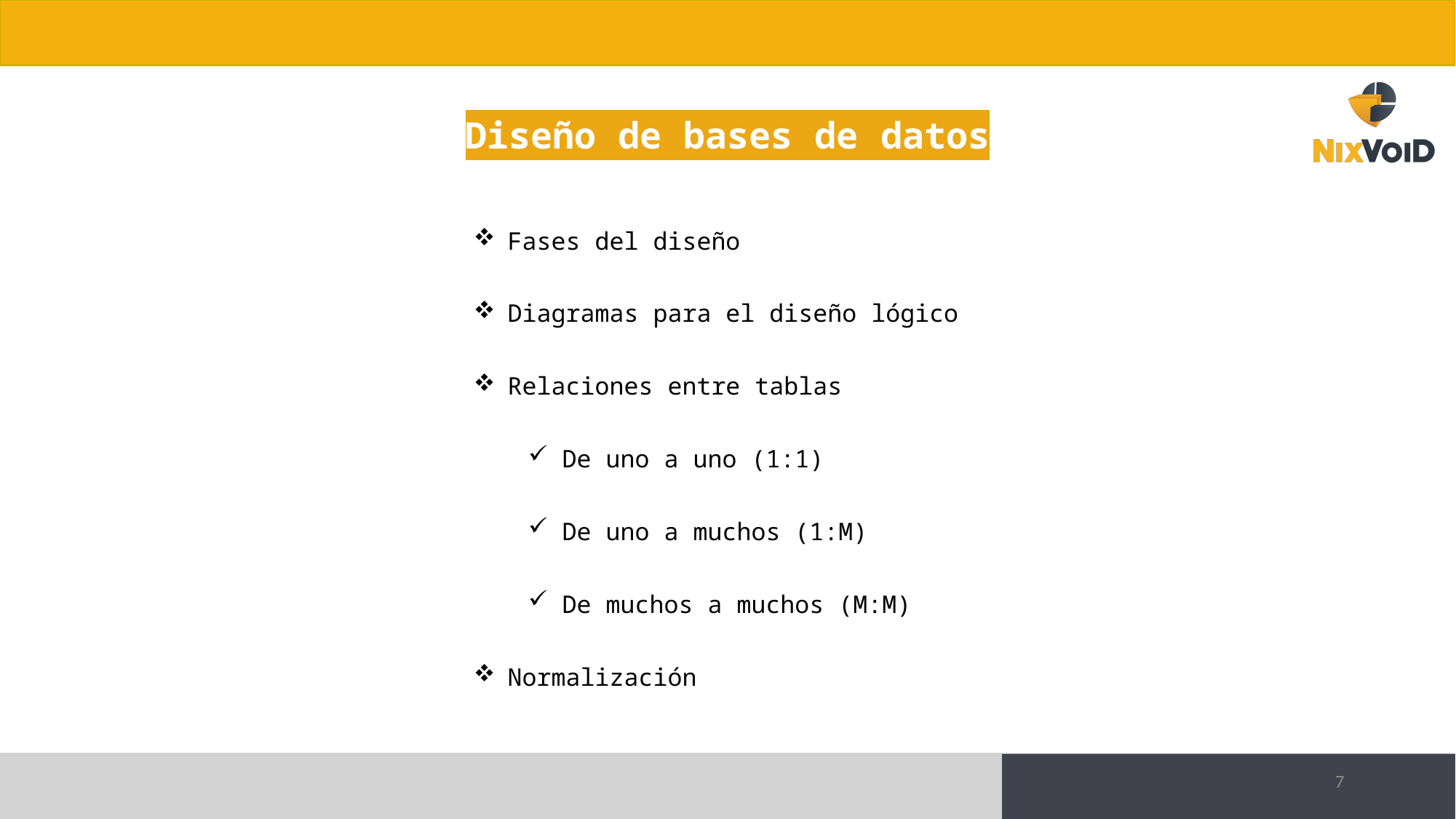

Diseño de bases de datos
Fases del diseño
Diagramas para el diseño lógico
Relaciones entre tablas
De uno a uno (1:1)
De uno a muchos (1:M)
De muchos a muchos (M:M)
Normalización
7